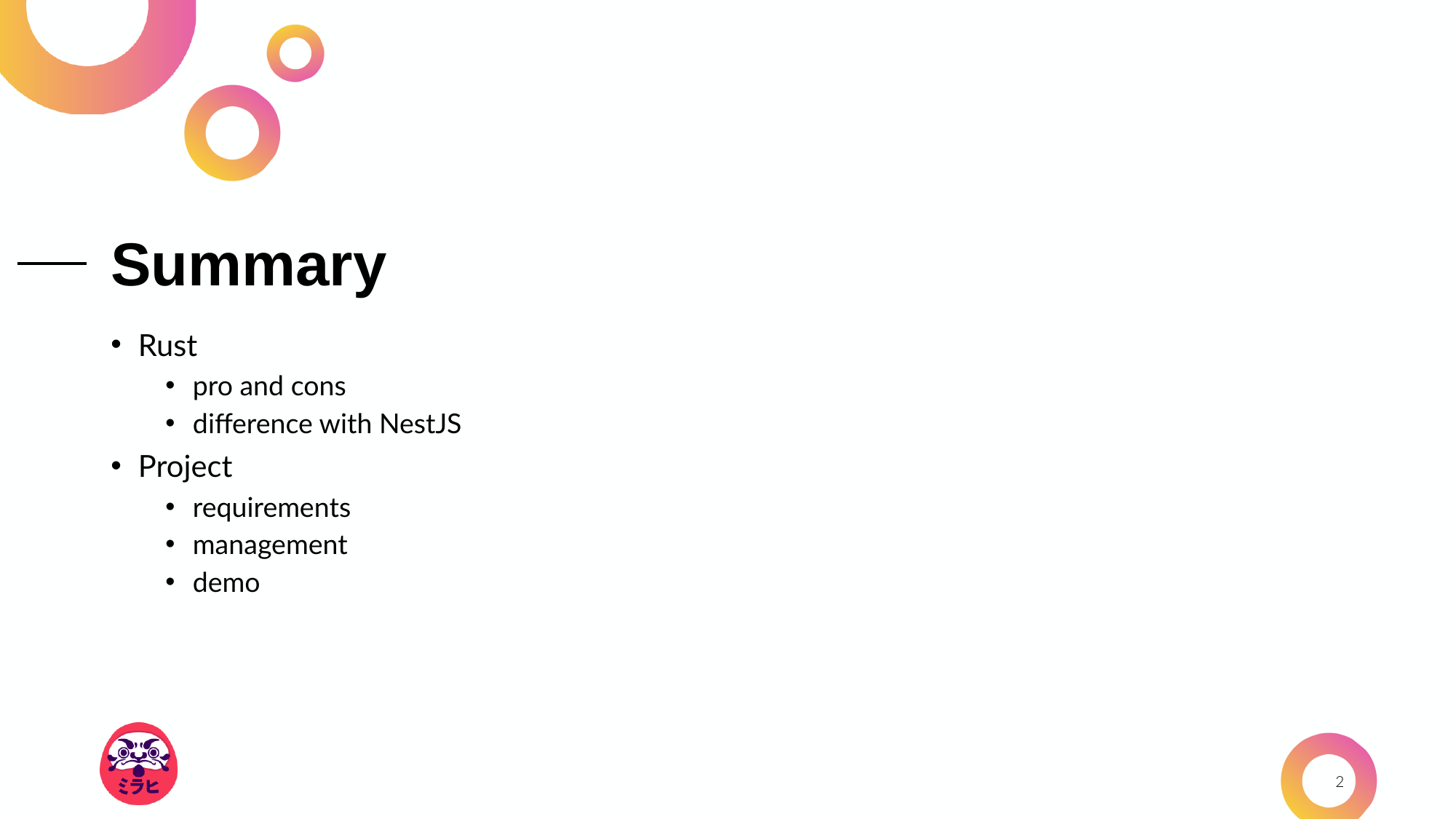

# Summary
Rust
pro and cons
difference with NestJS
Project
requirements
management
demo
2